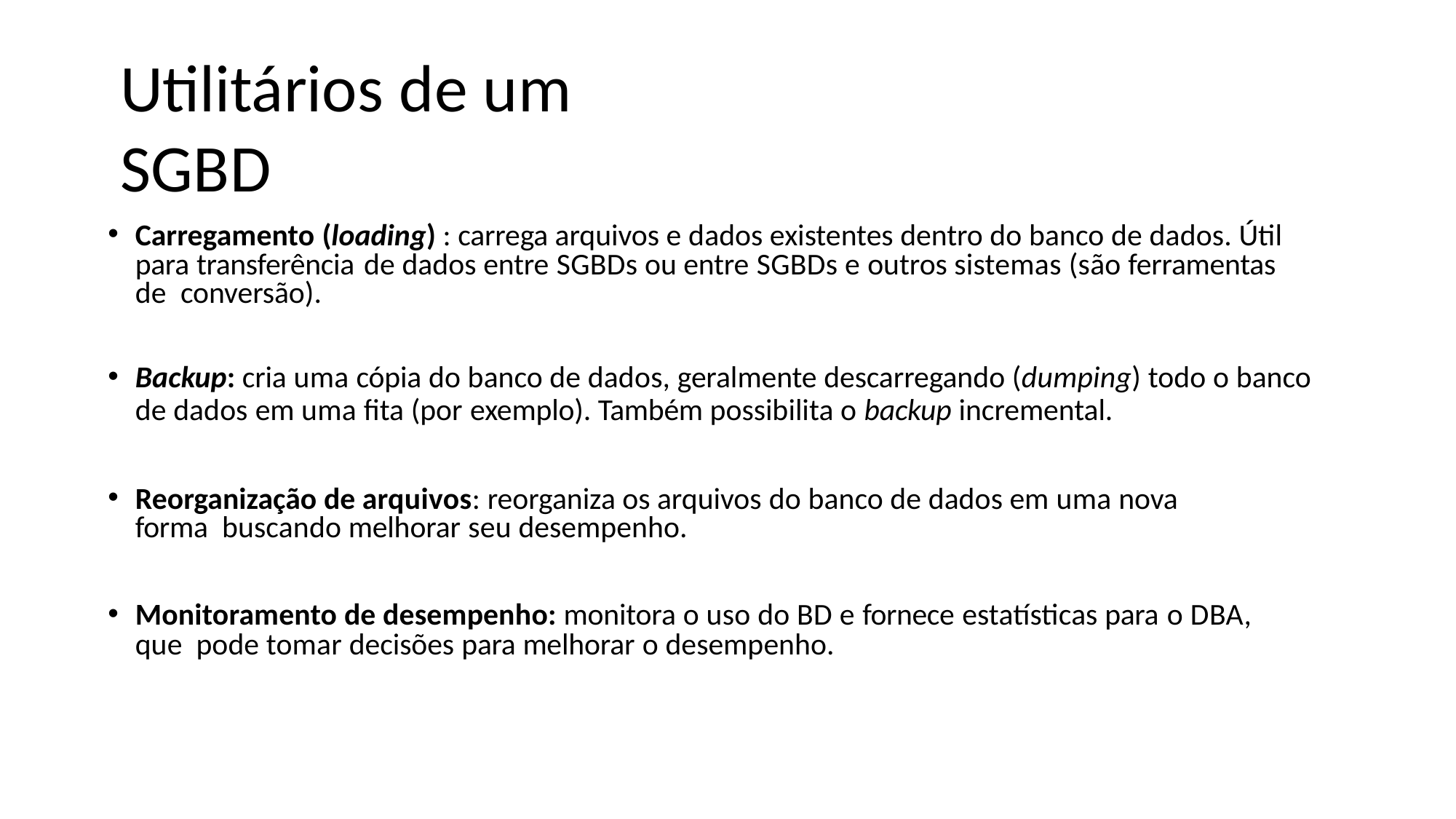

# Utilitários de um SGBD
Carregamento (loading) : carrega arquivos e dados existentes dentro do banco de dados. Útil  para transferência de dados entre SGBDs ou entre SGBDs e outros sistemas (são ferramentas de  conversão).

Backup: cria uma cópia do banco de dados, geralmente descarregando (dumping) todo o banco
de dados em uma fita (por exemplo). Também possibilita o backup incremental.

Reorganização de arquivos: reorganiza os arquivos do banco de dados em uma nova forma  buscando melhorar seu desempenho.

Monitoramento de desempenho: monitora o uso do BD e fornece estatísticas para o DBA, que  pode tomar decisões para melhorar o desempenho.